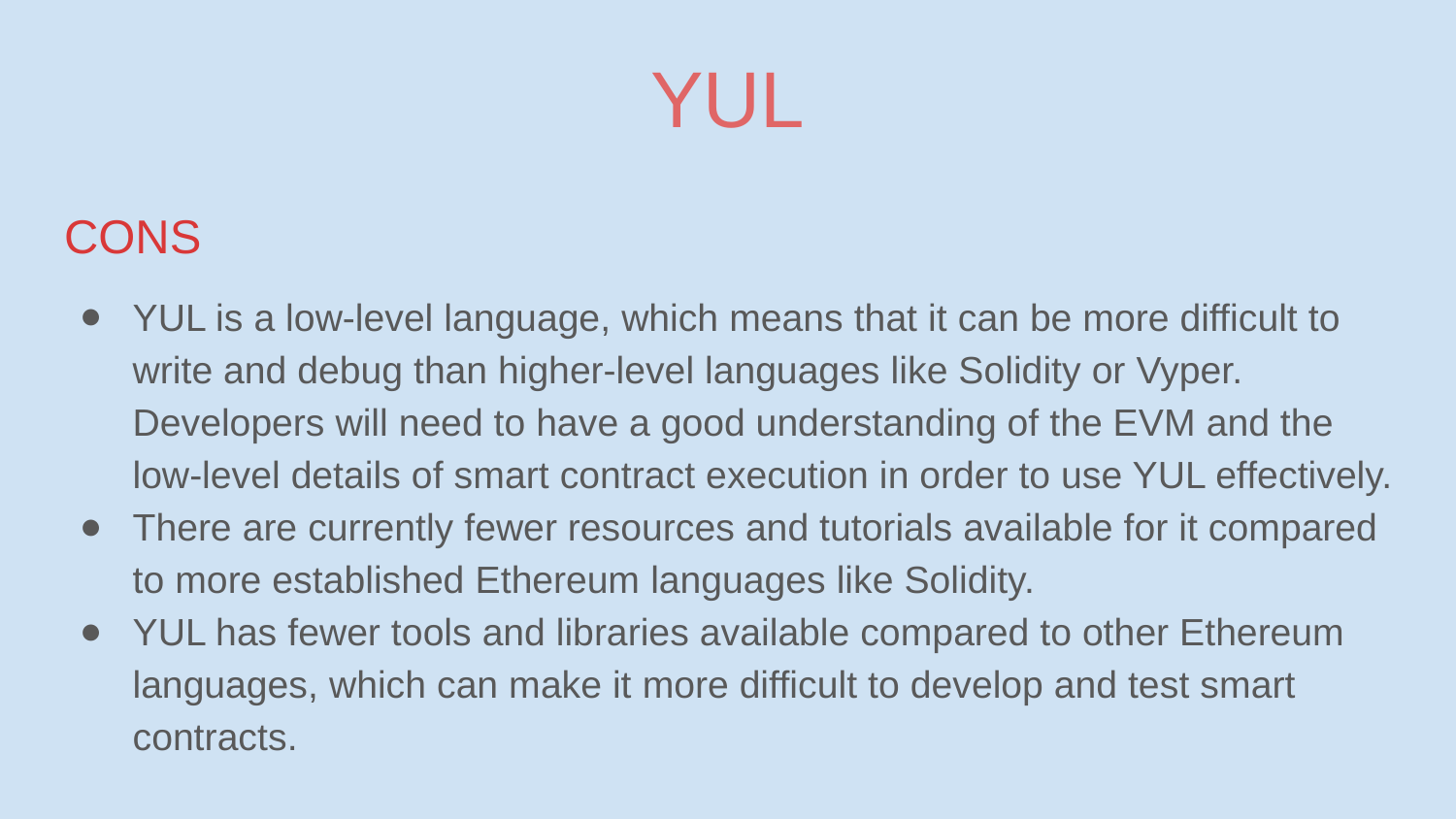

# YUL
CONS
YUL is a low-level language, which means that it can be more difficult to write and debug than higher-level languages like Solidity or Vyper. Developers will need to have a good understanding of the EVM and the low-level details of smart contract execution in order to use YUL effectively.
There are currently fewer resources and tutorials available for it compared to more established Ethereum languages like Solidity.
YUL has fewer tools and libraries available compared to other Ethereum languages, which can make it more difficult to develop and test smart contracts.